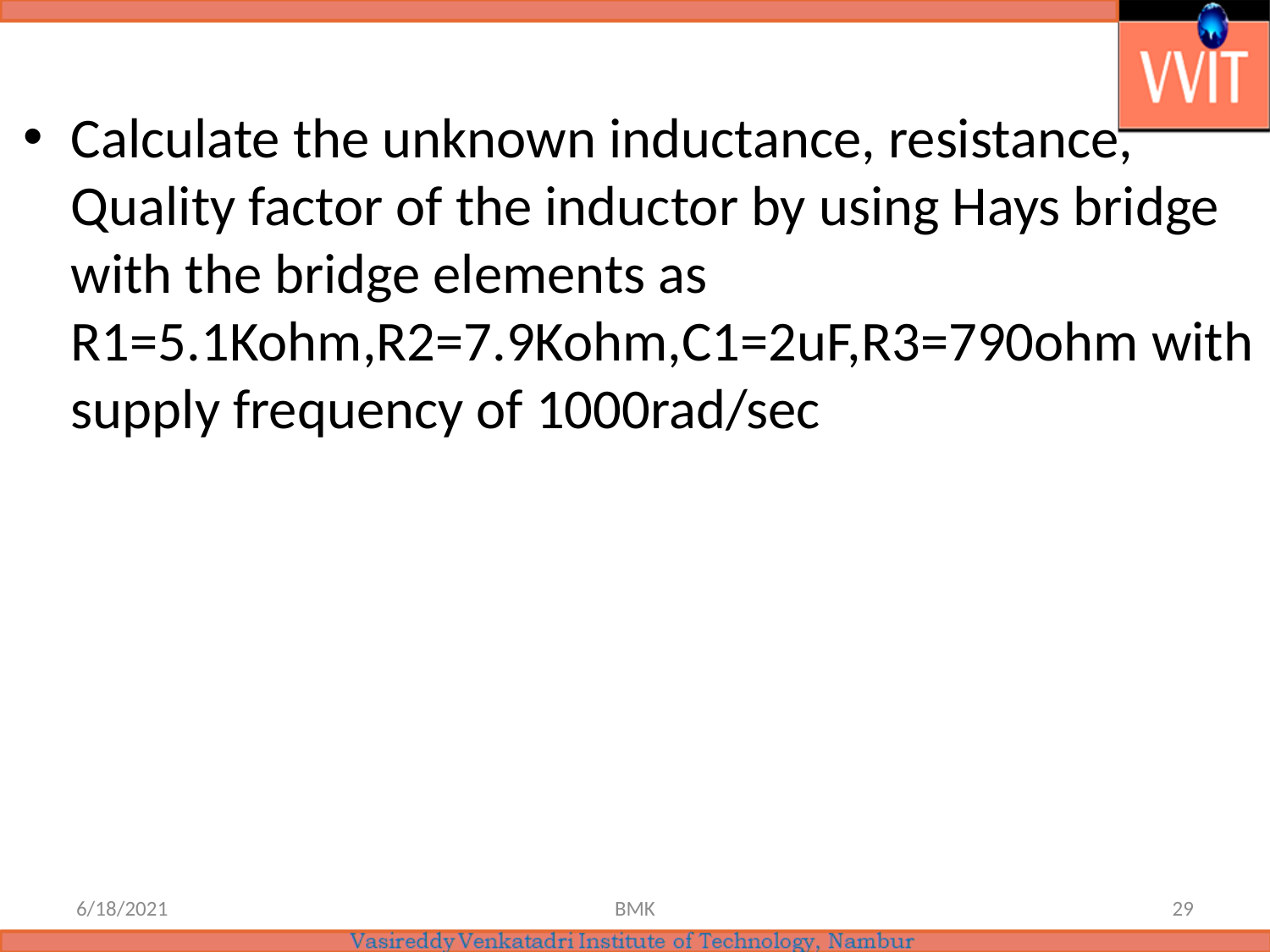

Calculate the unknown inductance, resistance, Quality factor of the inductor by using Hays bridge with the bridge elements as R1=5.1Kohm,R2=7.9Kohm,C1=2uF,R3=790ohm with supply frequency of 1000rad/sec
6/18/2021
BMK
29